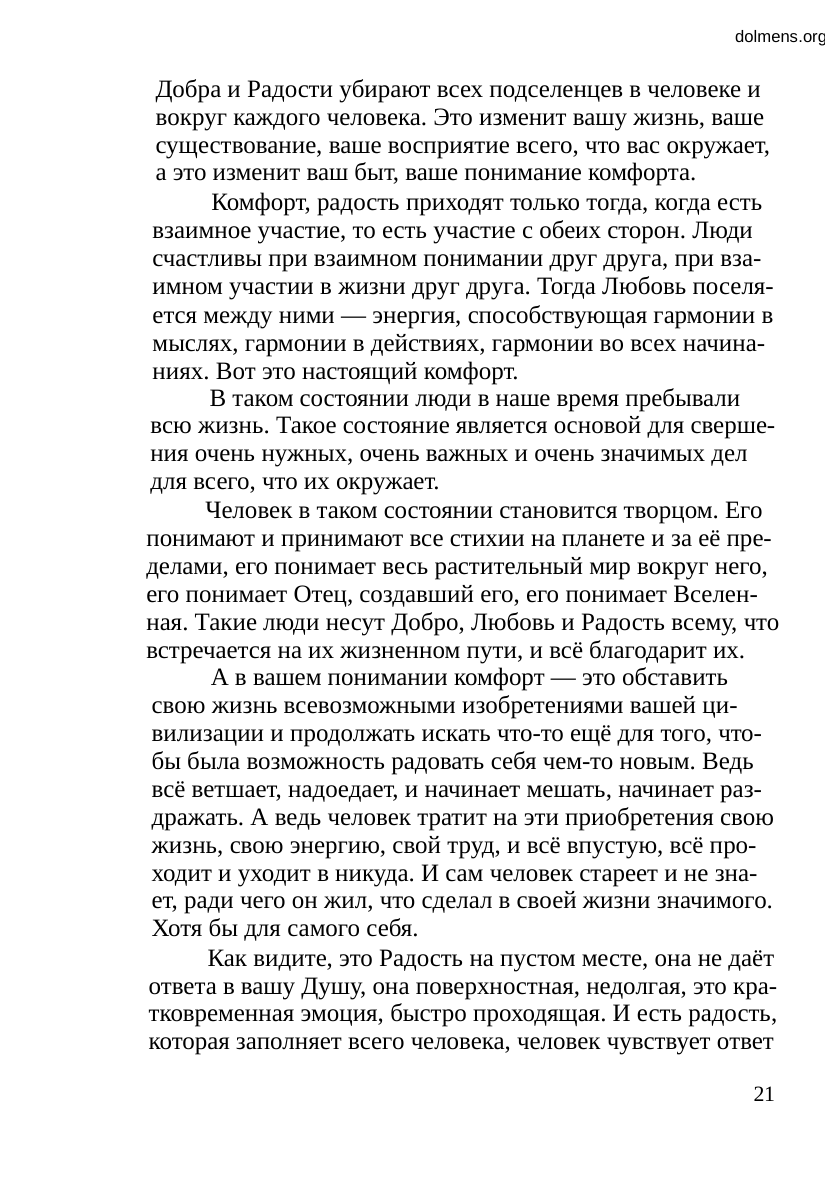

dolmens.org

Добра и Радости убирают всех подселенцев в человеке и
вокруг каждого человека. Это изменит вашу жизнь, ваше
существование, ваше восприятие всего, что вас окружает,
а это изменит ваш быт, ваше понимание комфорта.

Комфорт, радость приходят только тогда, когда есть
взаимное участие, то есть участие с обеих сторон. Люди
счастливы при взаимном понимании друг друга, при вза-
имном участии в жизни друг друга. Тогда Любовь поселя-
ется между ними — энергия, способствующая гармонии в
мыслях, гармонии в действиях, гармонии во всех начина-
ниях. Вот это настоящий комфорт.

В таком состоянии люди в наше время пребывали
всю жизнь. Такое состояние является основой для сверше-
ния очень нужных, очень важных и очень значимых дел
для всего, что их окружает.

Человек в таком состоянии становится творцом. Его
понимают и принимают все стихии на планете и за её пре-
делами, его понимает весь растительный мир вокруг него,
его понимает Отец, создавший его, его понимает Вселен-
ная. Такие люди несут Добро, Любовь и Радость всему, что
встречается на их жизненном пути, и всё благодарит их.

А в вашем понимании комфорт — это обставить
свою жизнь всевозможными изобретениями вашей ци-
вилизации и продолжать искать что-то ещё для того, что-
бы была возможность радовать себя чем-то новым. Ведь
всё ветшает, надоедает, и начинает мешать, начинает раз-
дражать. А ведь человек тратит на эти приобретения свою
жизнь, свою энергию, свой труд, и всё впустую, всё про-
ходит и уходит в никуда. И сам человек стареет и не зна-
ет, ради чего он жил, что сделал в своей жизни значимого.
Хотя бы для самого себя.

Как видите, это Радость на пустом месте, она не даёт
ответа в вашу Душу, она поверхностная, недолгая, это кра-
тковременная эмоция, быстро проходящая. И есть радость,
которая заполняет всего человека, человек чувствует ответ

21